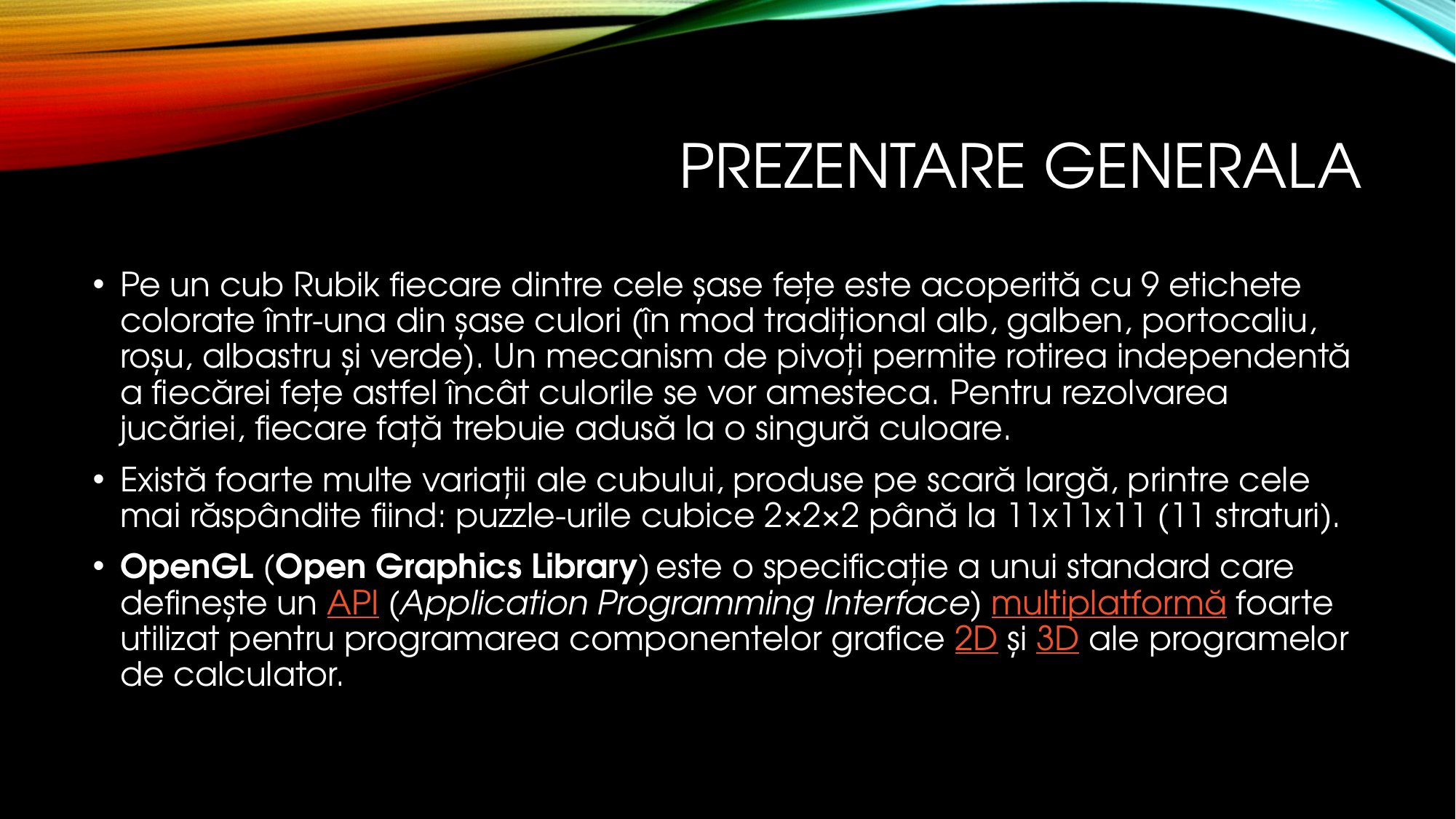

# Prezentare generala
Pe un cub Rubik fiecare dintre cele șase fețe este acoperită cu 9 etichete colorate într-una din șase culori (în mod tradițional alb, galben, portocaliu, roșu, albastru și verde). Un mecanism de pivoți permite rotirea independentă a fiecărei fețe astfel încât culorile se vor amesteca. Pentru rezolvarea jucăriei, fiecare față trebuie adusă la o singură culoare.
Există foarte multe variații ale cubului, produse pe scară largă, printre cele mai răspândite fiind: puzzle-urile cubice 2×2×2 până la 11x11x11 (11 straturi).
OpenGL (Open Graphics Library) este o specificație a unui standard care definește un API (Application Programming Interface) multiplatformă foarte utilizat pentru programarea componentelor grafice 2D și 3D ale programelor de calculator.